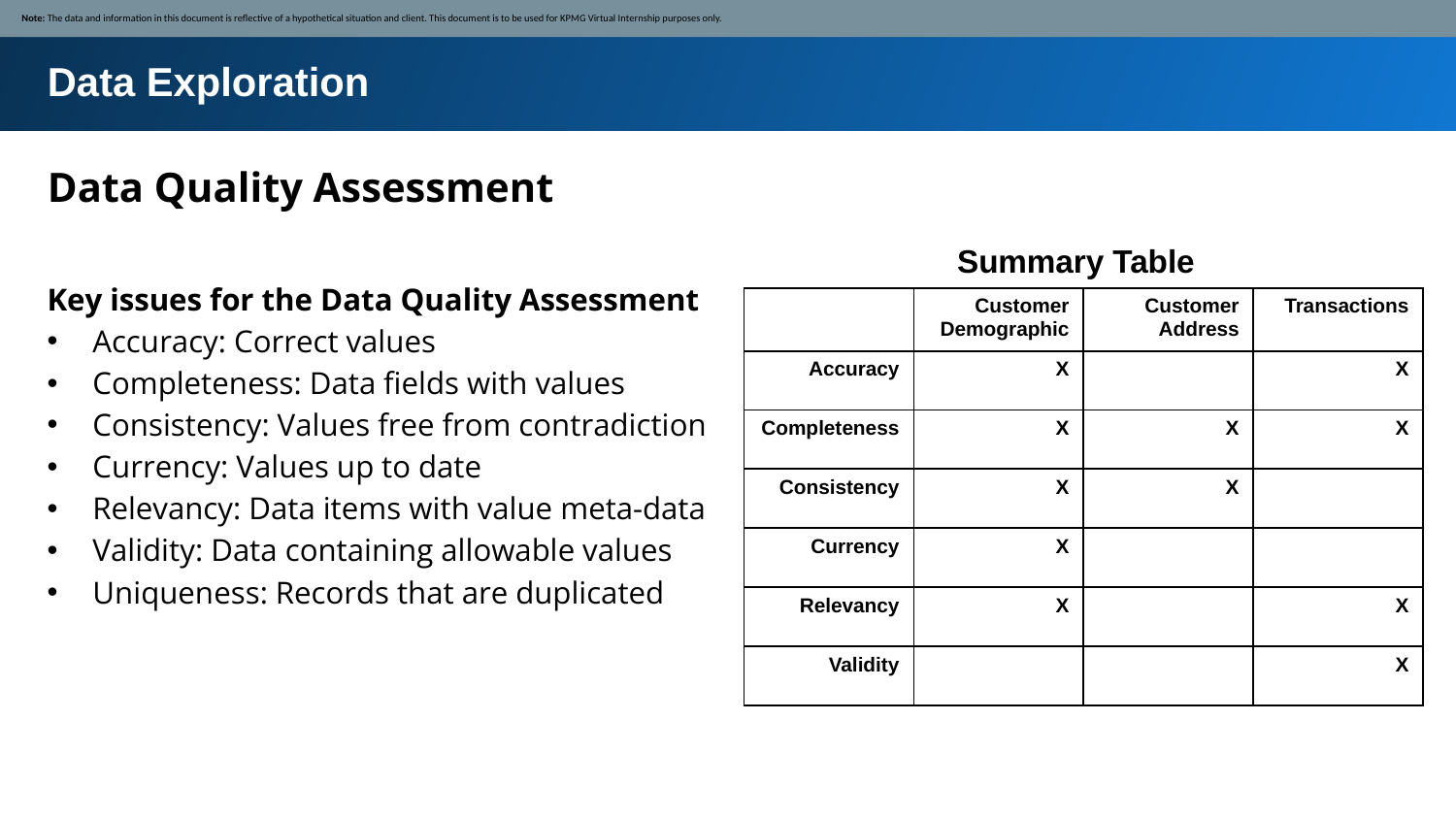

Note: The data and information in this document is reflective of a hypothetical situation and client. This document is to be used for KPMG Virtual Internship purposes only.
Data Exploration
Data Quality Assessment
Summary Table
Key issues for the Data Quality Assessment
Accuracy: Correct values
Completeness: Data fields with values
Consistency: Values free from contradiction
Currency: Values up to date
Relevancy: Data items with value meta-data
Validity: Data containing allowable values
Uniqueness: Records that are duplicated
|  | Customer Demographic | Customer Address | Transactions |
| --- | --- | --- | --- |
| Accuracy | X |  | X |
| Completeness | X | X | X |
| Consistency | X | X |  |
| Currency | X |  |  |
| Relevancy | X |  | X |
| Validity |  |  | X |